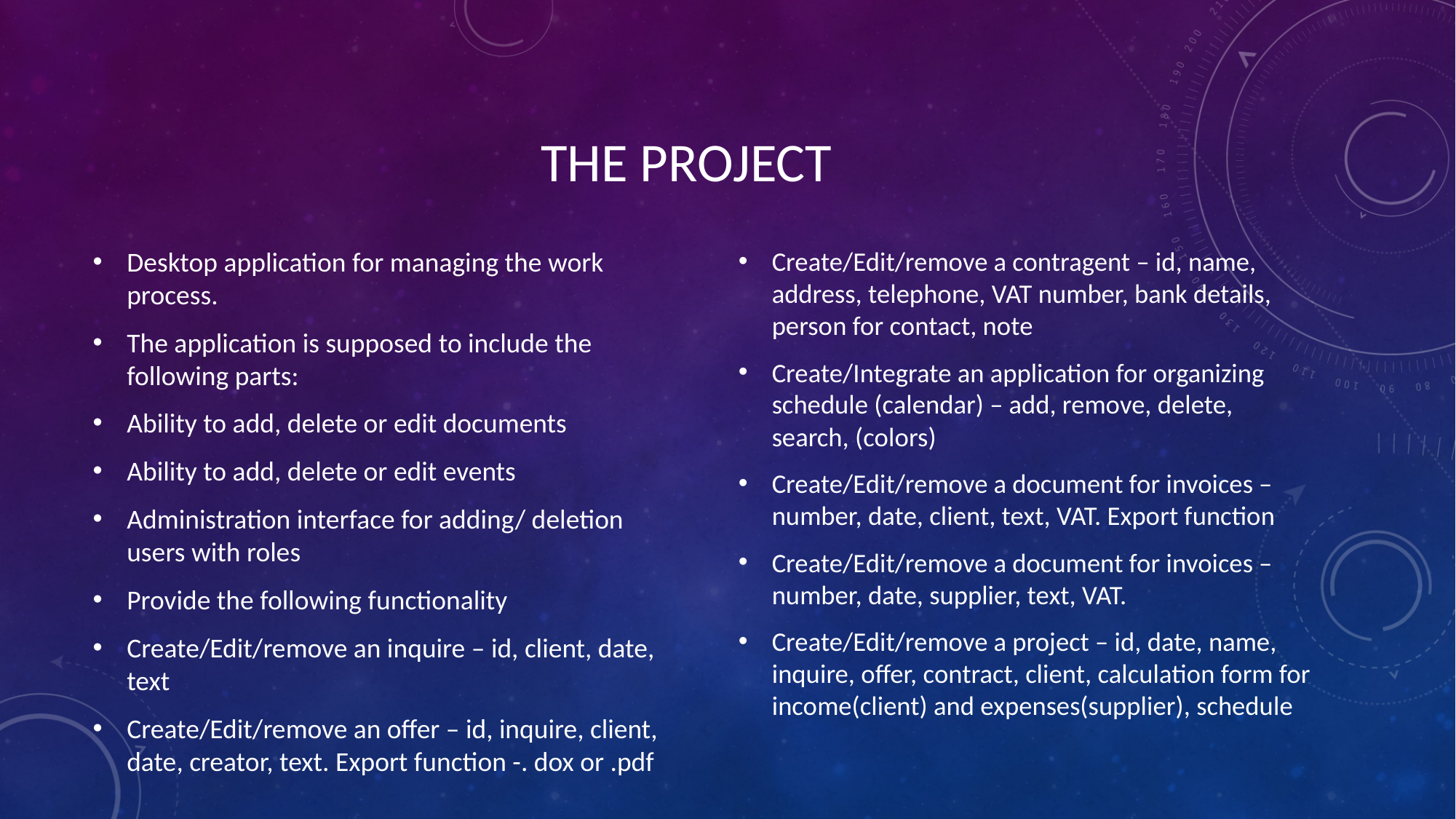

# The Project
Desktop application for managing the work process.
The application is supposed to include the following parts:
Ability to add, delete or edit documents
Ability to add, delete or edit events
Administration interface for adding/ deletion users with roles
Provide the following functionality
Create/Edit/remove an inquire – id, client, date, text
Create/Edit/remove an offer – id, inquire, client, date, creator, text. Export function -. dox or .pdf

Create/Edit/remove a contragent – id, name, address, telephone, VAT number, bank details, person for contact, note
Create/Integrate an application for organizing schedule (calendar) – add, remove, delete, search, (colors)
Create/Edit/remove a document for invoices – number, date, client, text, VAT. Export function
Create/Edit/remove a document for invoices – number, date, supplier, text, VAT.
Create/Edit/remove a project – id, date, name, inquire, offer, contract, client, calculation form for income(client) and expenses(supplier), schedule